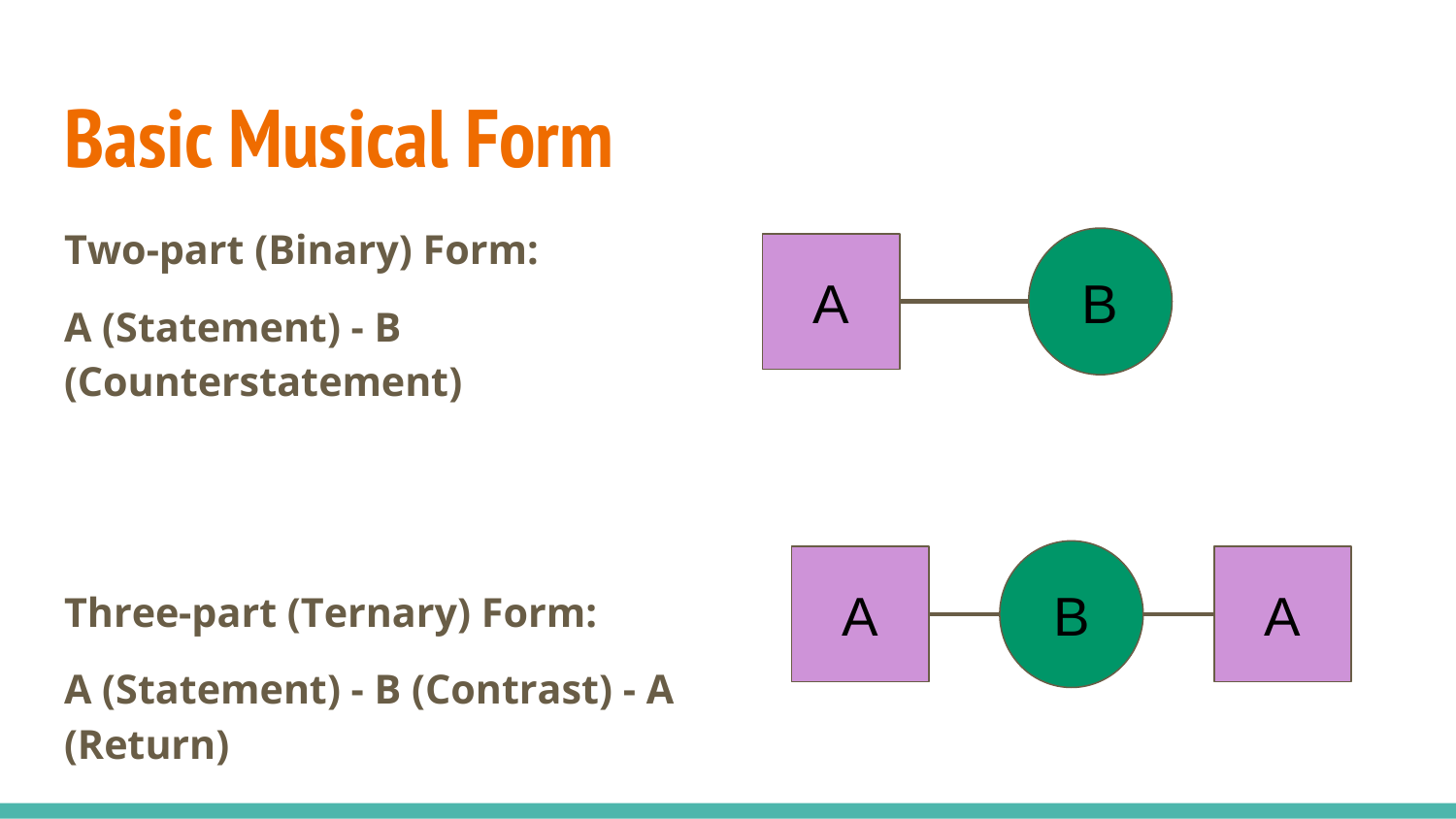

# Basic Musical Form
Two-part (Binary) Form:
A (Statement) - B (Counterstatement)

Three-part (Ternary) Form:
A (Statement) - B (Contrast) - A (Return)
B
A
B
A
A